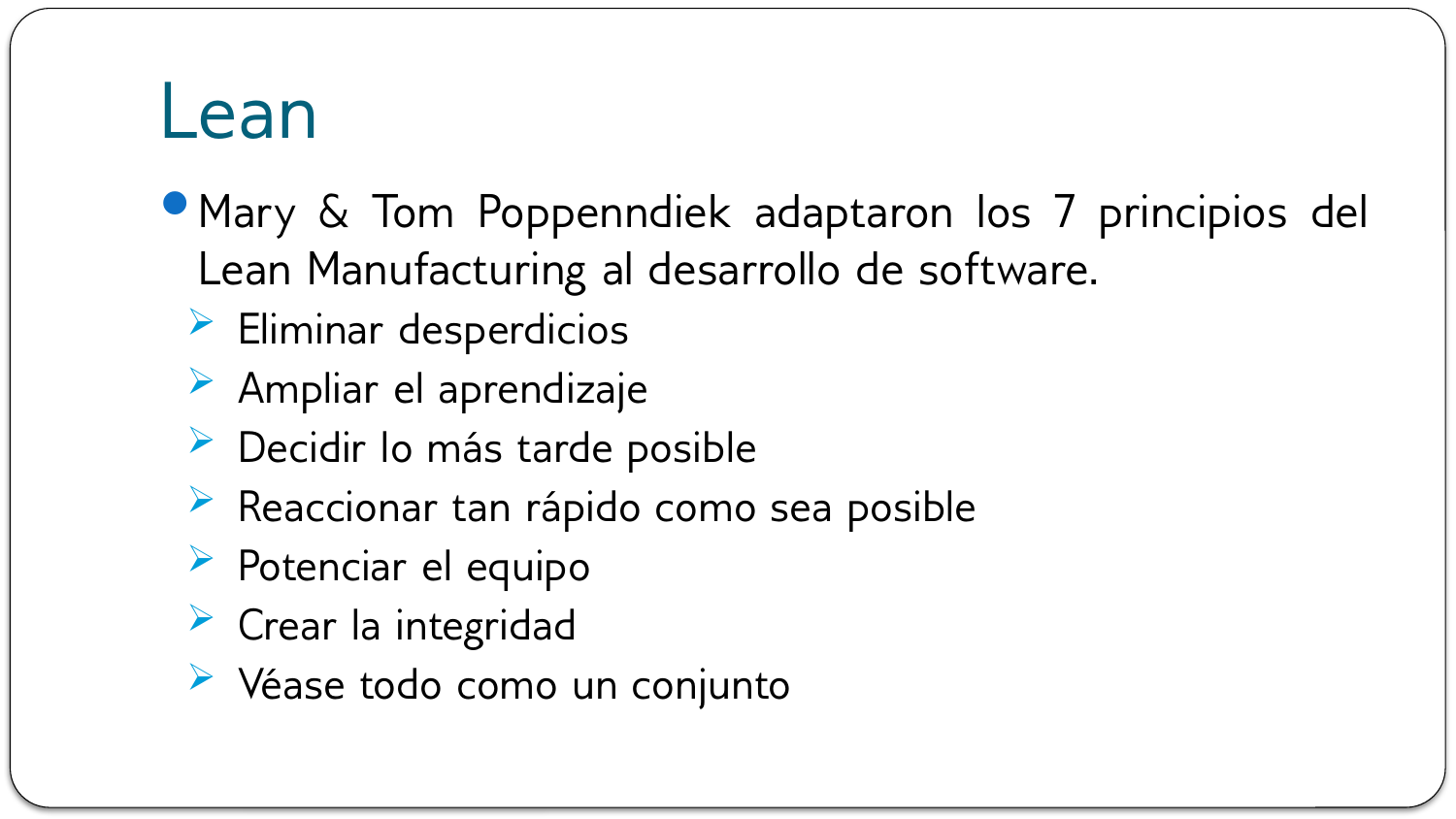

# Lean
Mary & Tom Poppenndiek adaptaron los 7 principios del Lean Manufacturing al desarrollo de software.
Eliminar desperdicios
Ampliar el aprendizaje
Decidir lo más tarde posible
Reaccionar tan rápido como sea posible
Potenciar el equipo
Crear la integridad
Véase todo como un conjunto